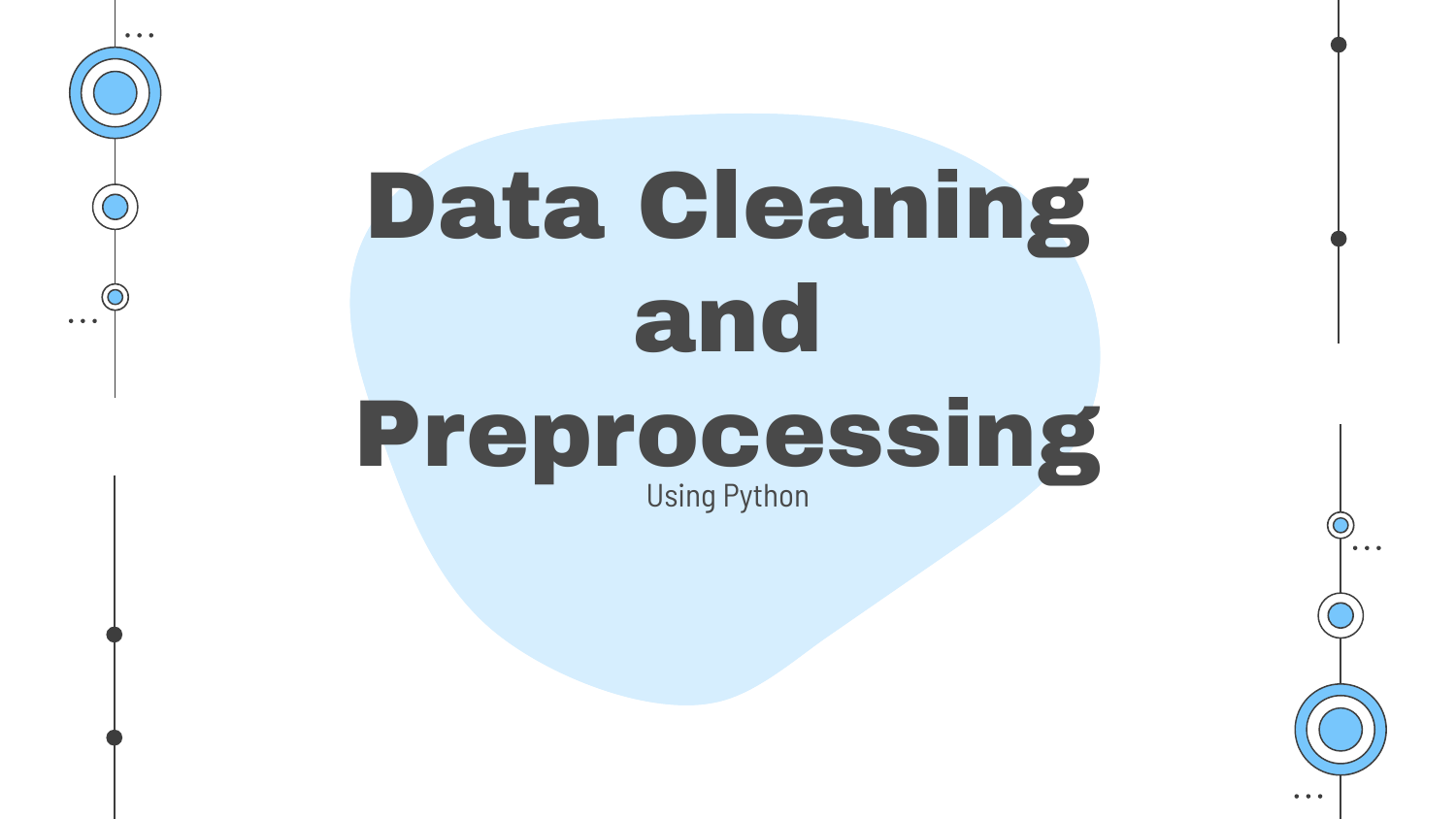

# Data Cleaning and Preprocessing
Using Python